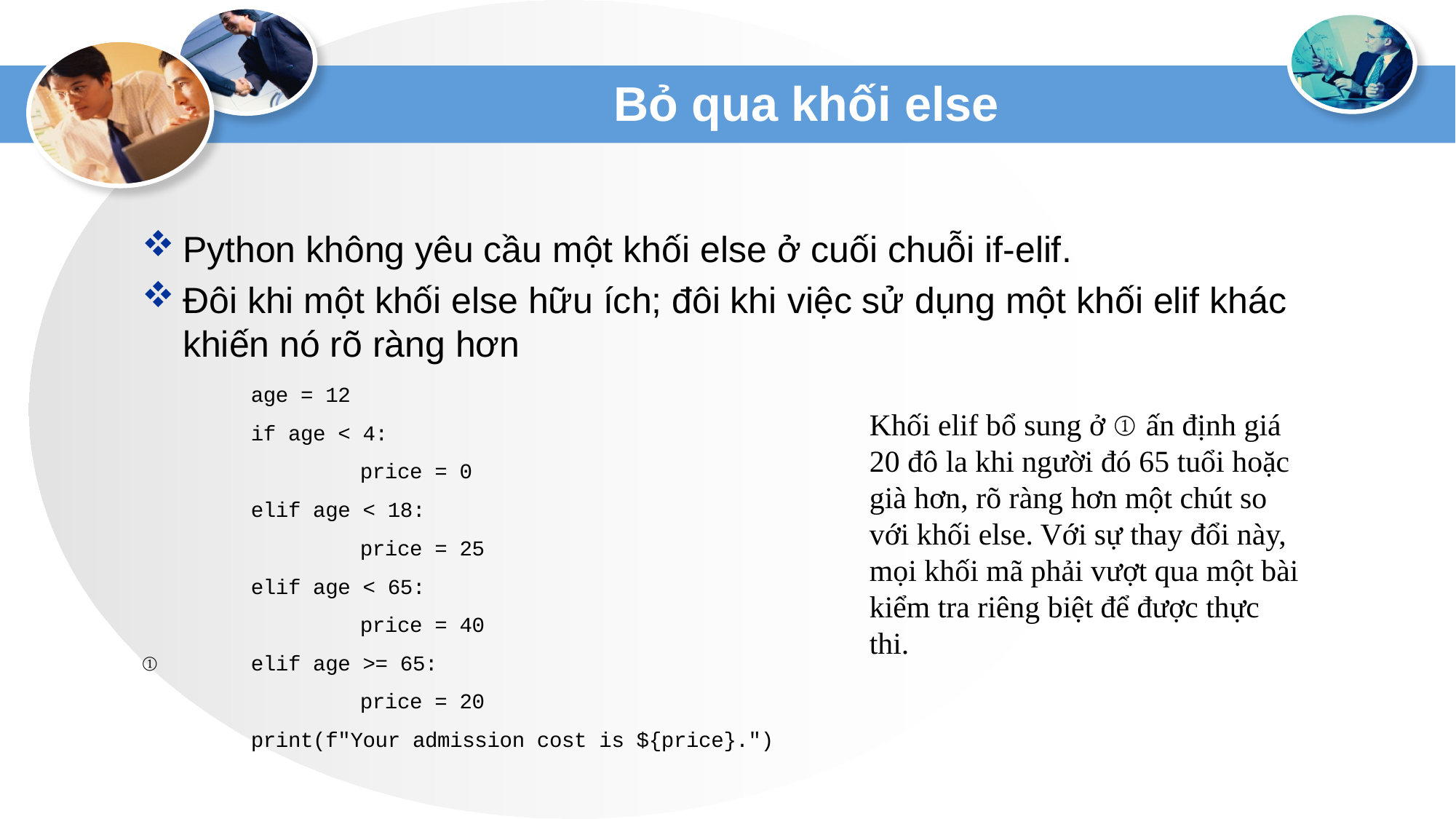

# Bỏ qua khối else
Python không yêu cầu một khối else ở cuối chuỗi if-elif.
Đôi khi một khối else hữu ích; đôi khi việc sử dụng một khối elif khác khiến nó rõ ràng hơn
	age = 12
	if age < 4:
		price = 0
	elif age < 18:
		price = 25
	elif age < 65:
		price = 40
①	elif age >= 65:
		price = 20
	print(f"Your admission cost is ${price}.")
Khối elif bổ sung ở ① ấn định giá 20 đô la khi người đó 65 tuổi hoặc già hơn, rõ ràng hơn một chút so với khối else. Với sự thay đổi này, mọi khối mã phải vượt qua một bài kiểm tra riêng biệt để được thực thi.